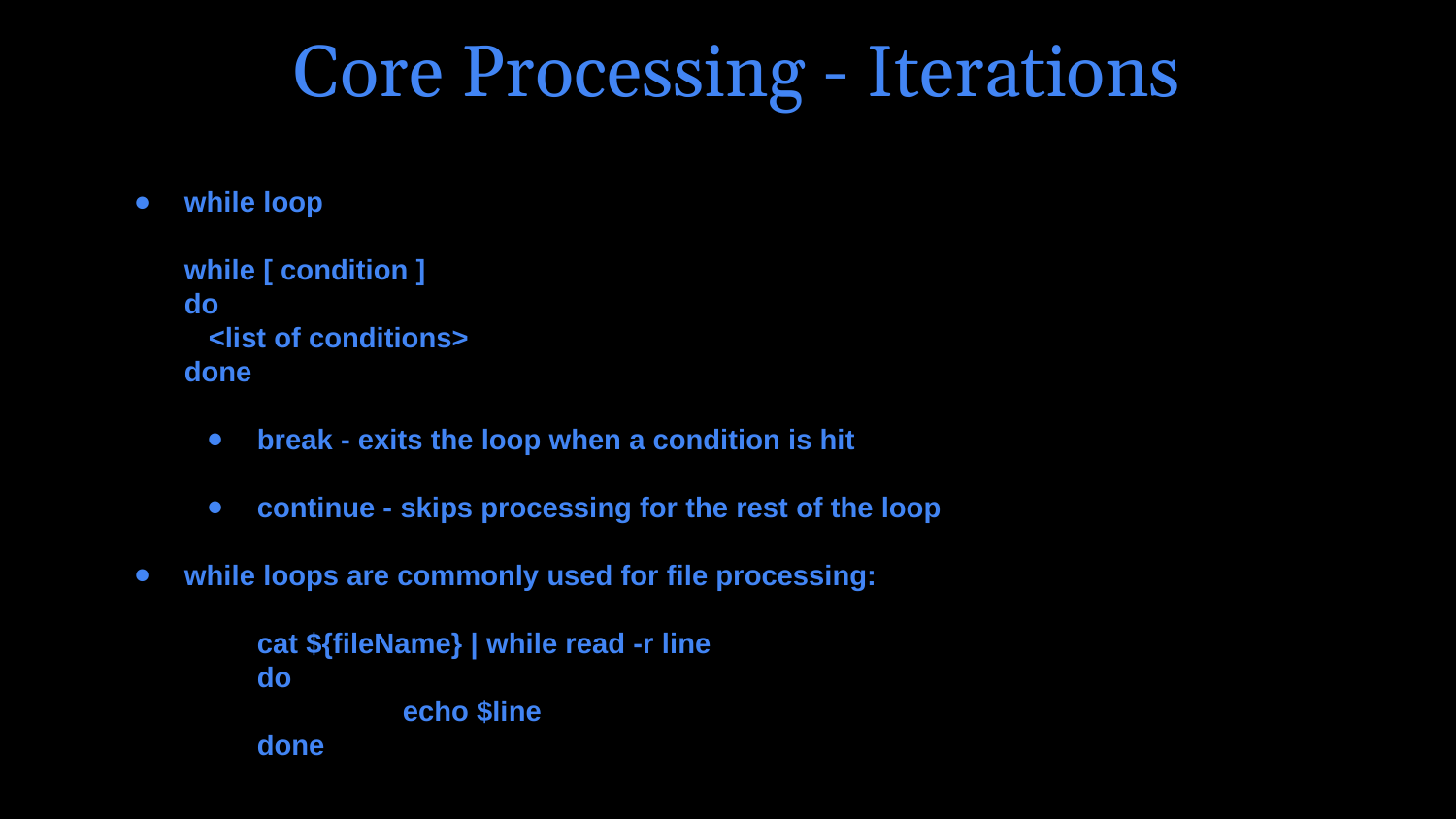

# Core Processing - Iterations

while loop

while [ condition ]
do
   <list of conditions>
done

break - exits the loop when a condition is hit

continue - skips processing for the rest of the loop

while loops are commonly used for file processing:

cat ${fileName} | while read -r line
    	do
   		echo $line
done